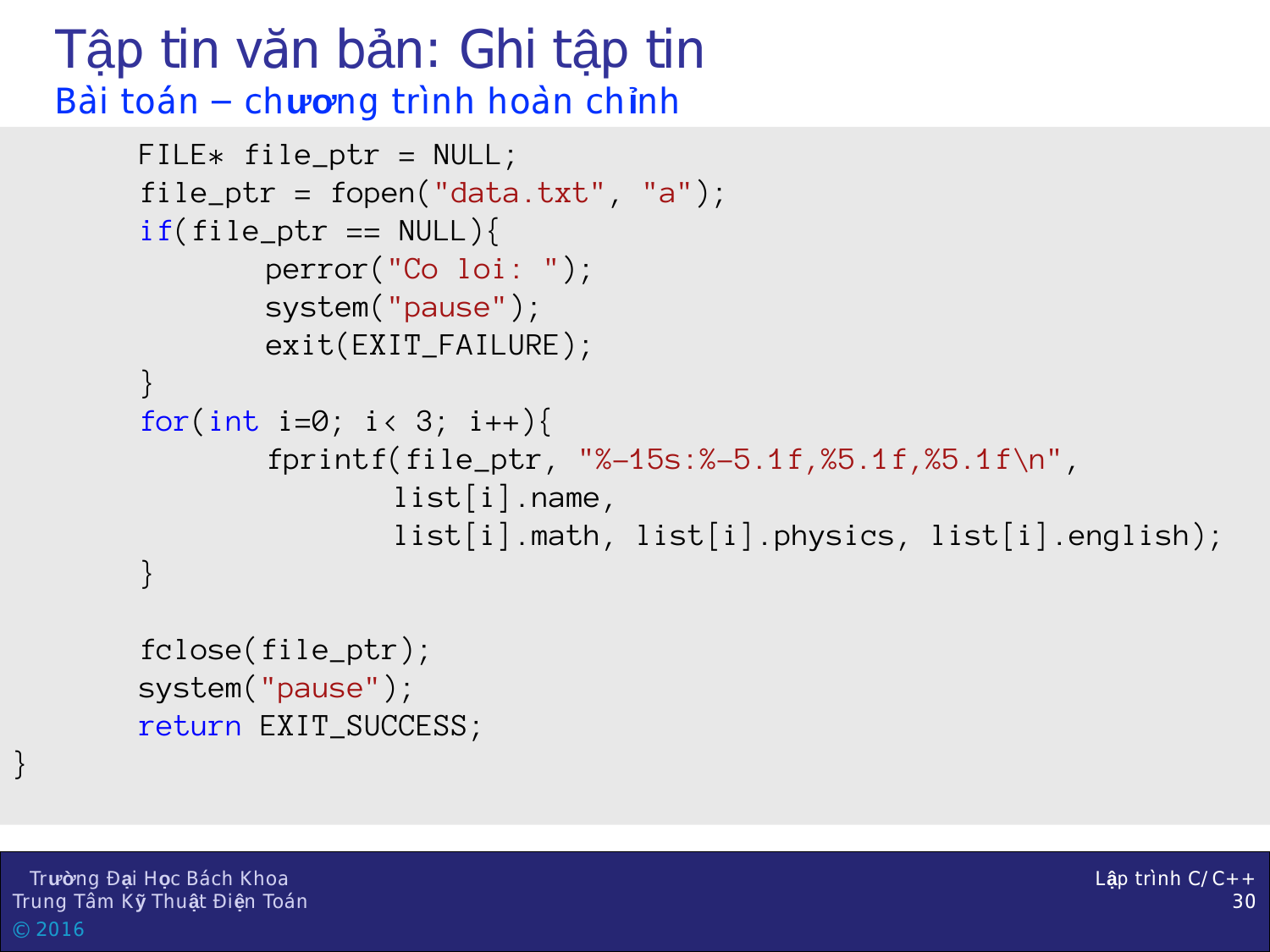

# Tập tin văn bản: Ghi tập tin Bài toán – chương trình hoàn chỉnh
	FILE* file_ptr = NULL;
	file_ptr = fopen("data.txt", "a");
	if(file_ptr == NULL){
		perror("Co loi: ");
		system("pause");
		exit(EXIT_FAILURE);
	}
	for(int i=0; i< 3; i++){
		fprintf(file_ptr, "%-15s:%-5.1f,%5.1f,%5.1f\n",
			list[i].name,
			list[i].math, list[i].physics, list[i].english);
	}

	fclose(file_ptr);
	system("pause");
	return EXIT_SUCCESS;
}